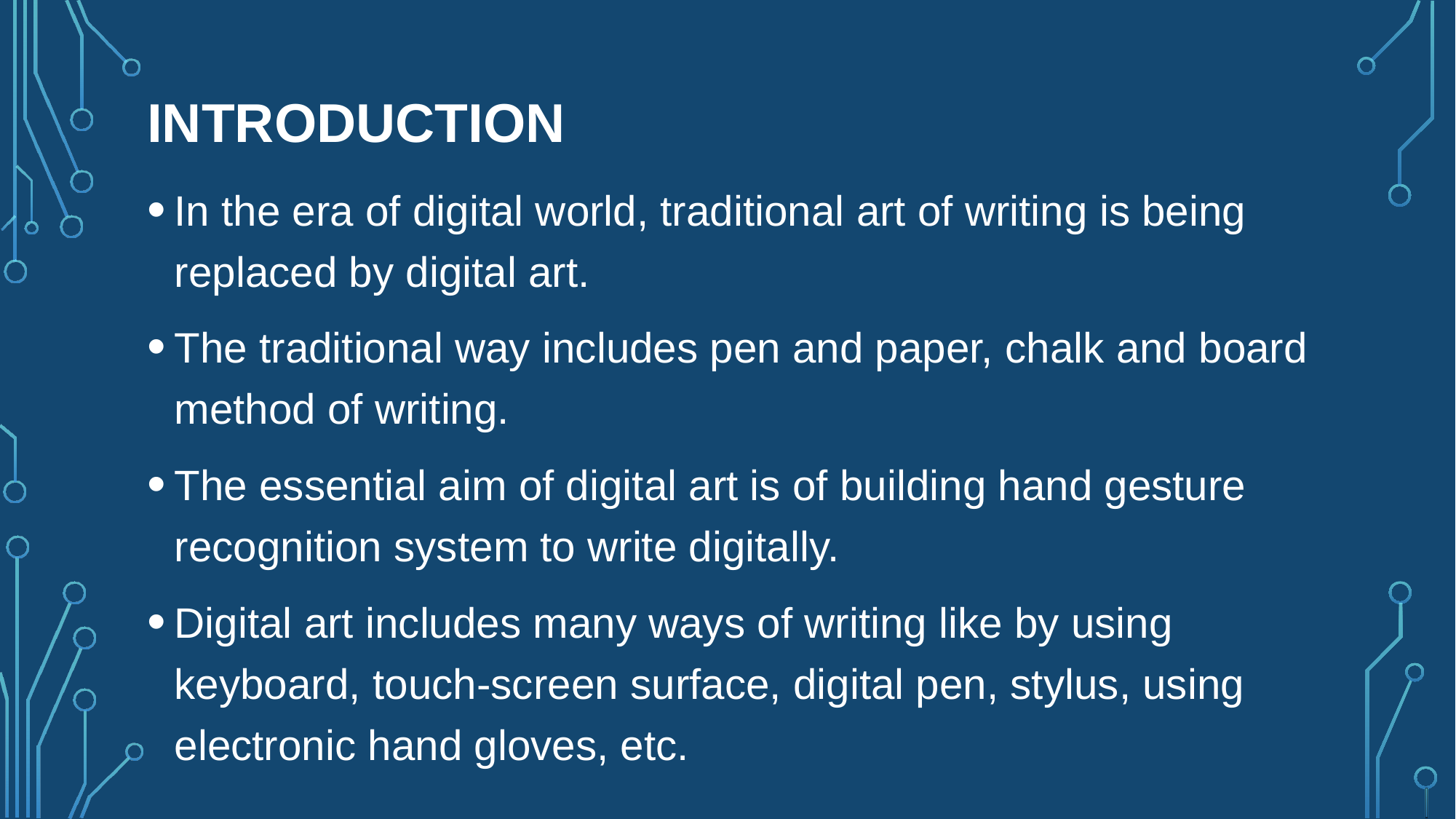

# Introduction
In the era of digital world, traditional art of writing is being replaced by digital art.
The traditional way includes pen and paper, chalk and board method of writing.
The essential aim of digital art is of building hand gesture recognition system to write digitally.
Digital art includes many ways of writing like by using keyboard, touch-screen surface, digital pen, stylus, using electronic hand gloves, etc.